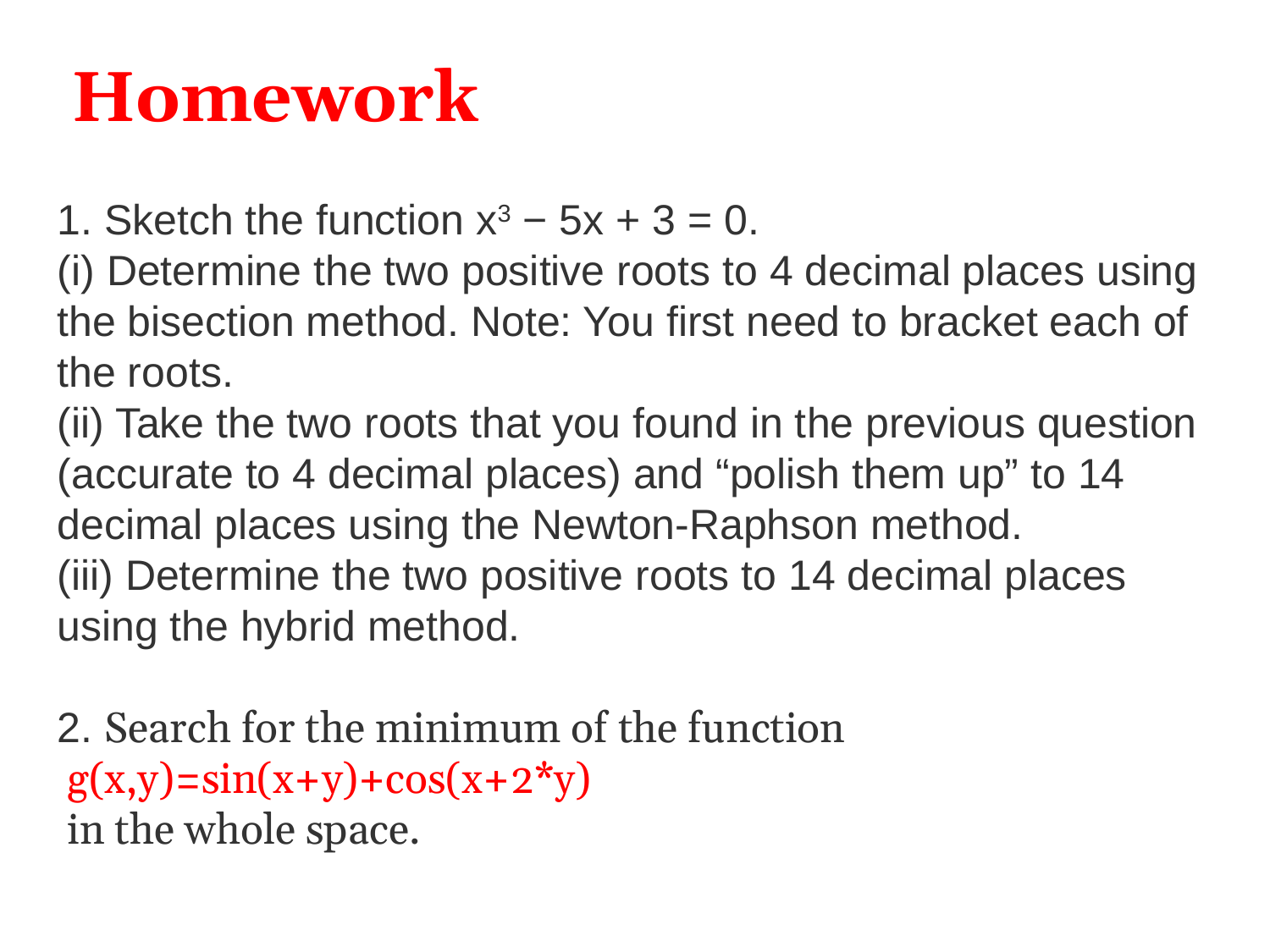

# Homework
1. Sketch the function x3 − 5x + 3 = 0.
(i) Determine the two positive roots to 4 decimal places using the bisection method. Note: You first need to bracket each of the roots.
(ii) Take the two roots that you found in the previous question (accurate to 4 decimal places) and “polish them up” to 14 decimal places using the Newton-Raphson method.
(iii) Determine the two positive roots to 14 decimal places using the hybrid method.

2. Search for the minimum of the function
 g(x,y)=sin(x+y)+cos(x+2*y)
 in the whole space.